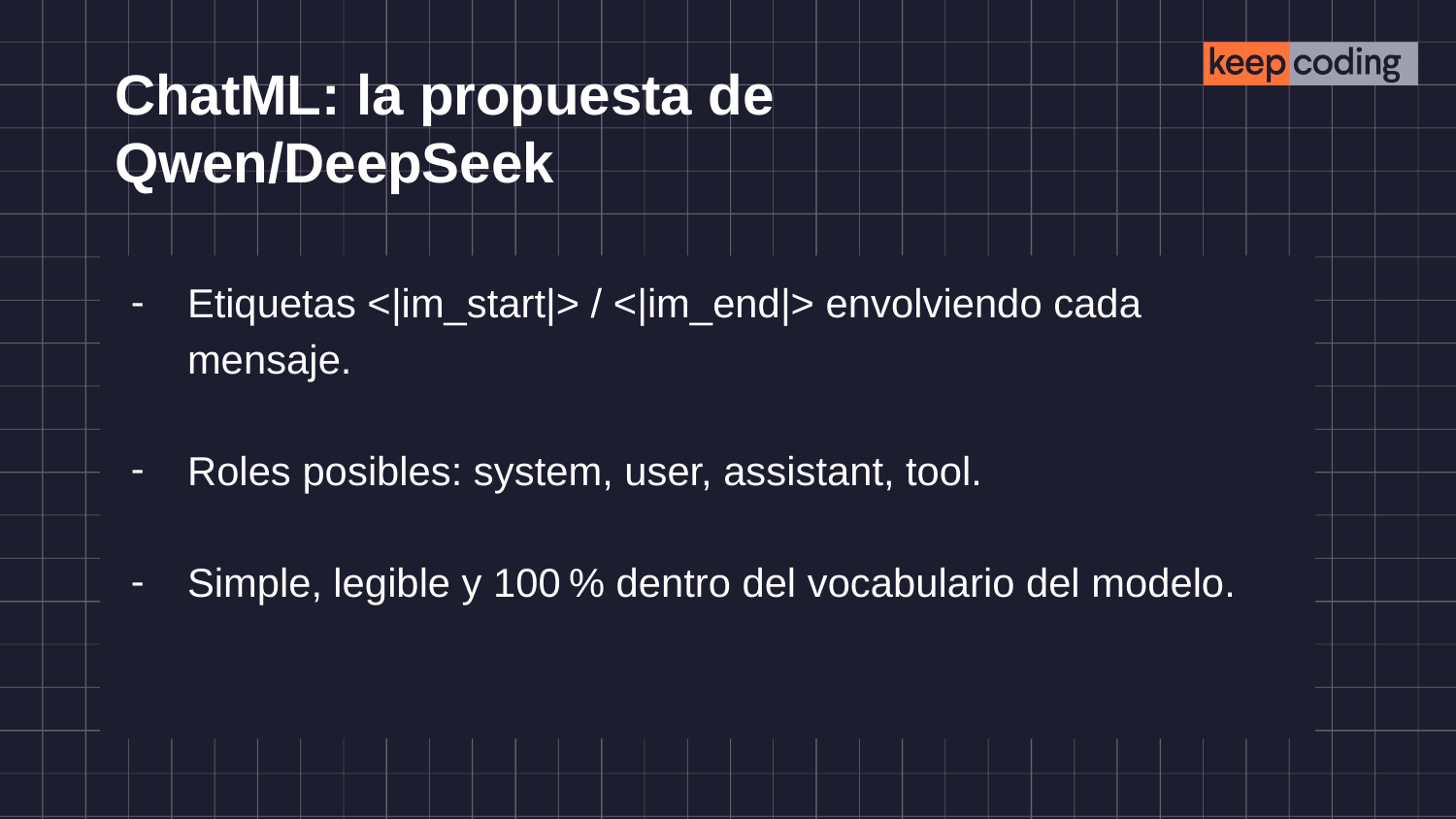

# ChatML: la propuesta de Qwen/DeepSeek

Etiquetas <|im_start|> / <|im_end|> envolviendo cada mensaje.

Roles posibles: system, user, assistant, tool.
Simple, legible y 100 % dentro del vocabulario del modelo.